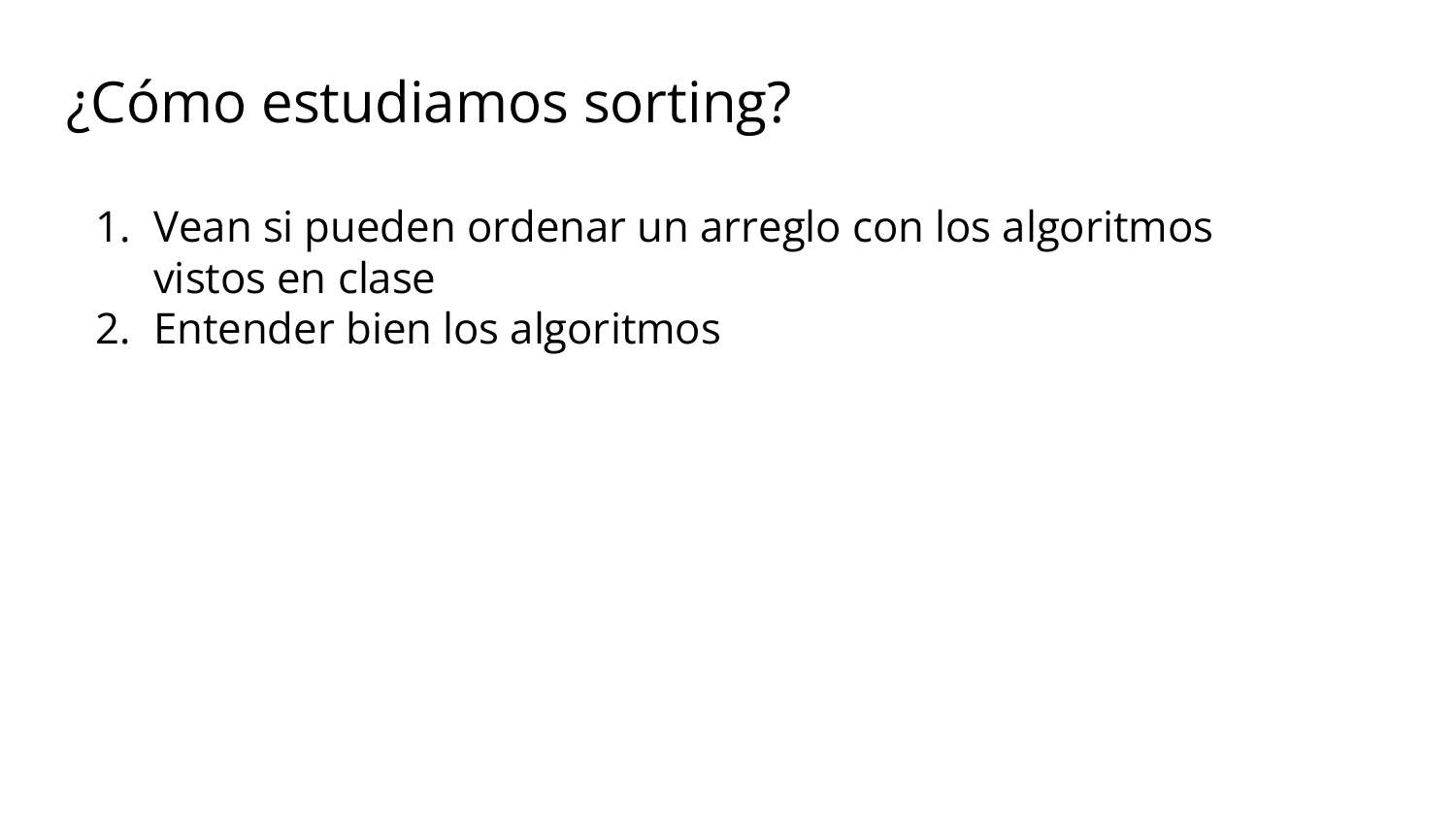

¿Cómo estudiamos sorting?
Vean si pueden ordenar un arreglo con los algoritmos vistos en clase
Entender bien los algoritmos
# Inducción